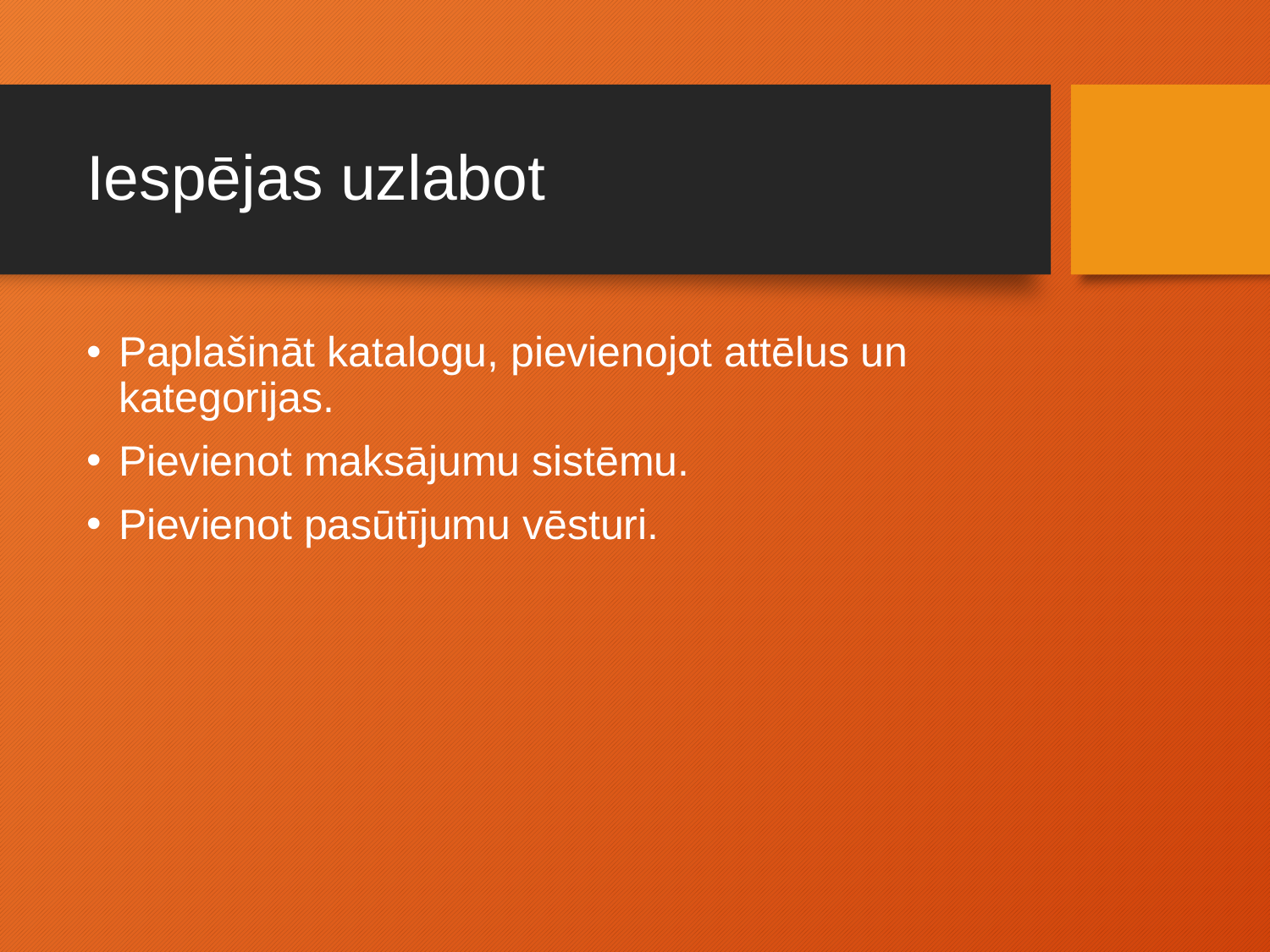

# Iespējas uzlabot
Paplašināt katalogu, pievienojot attēlus un kategorijas.
Pievienot maksājumu sistēmu.
Pievienot pasūtījumu vēsturi.